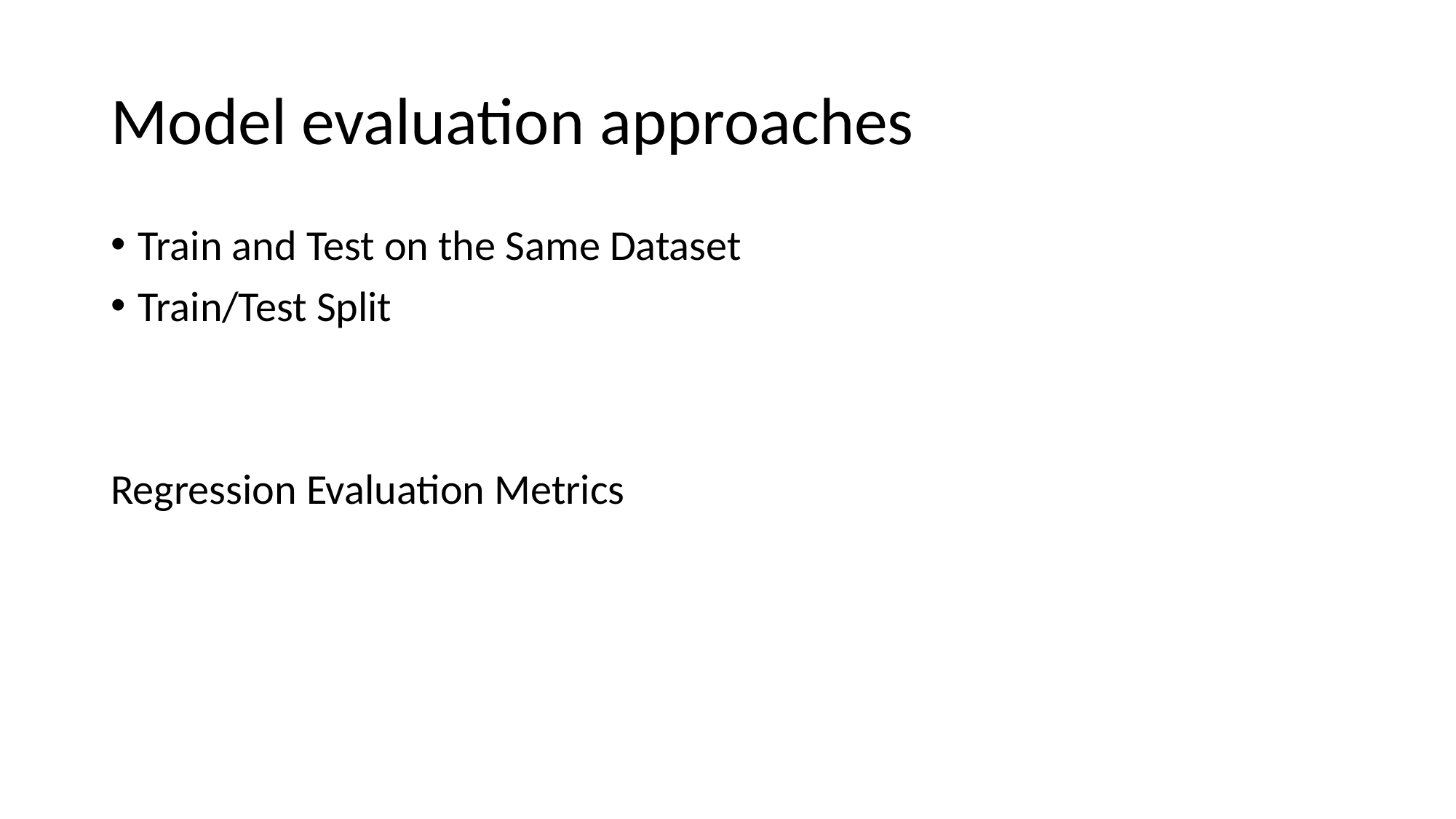

# Model evaluation approaches
Train and Test on the Same Dataset
Train/Test Split

Regression Evaluation Metrics